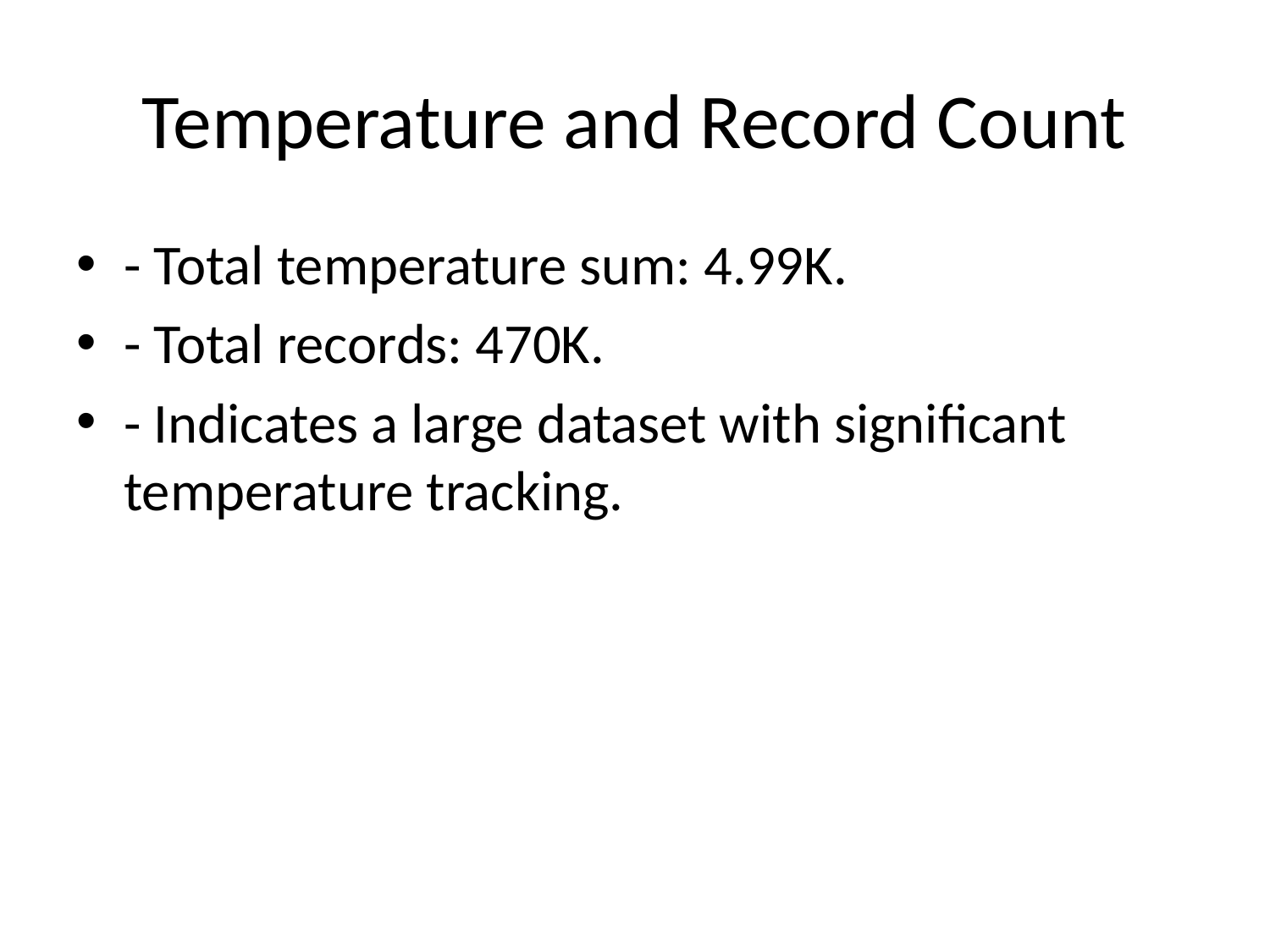

# Temperature and Record Count
- Total temperature sum: 4.99K.
- Total records: 470K.
- Indicates a large dataset with significant temperature tracking.